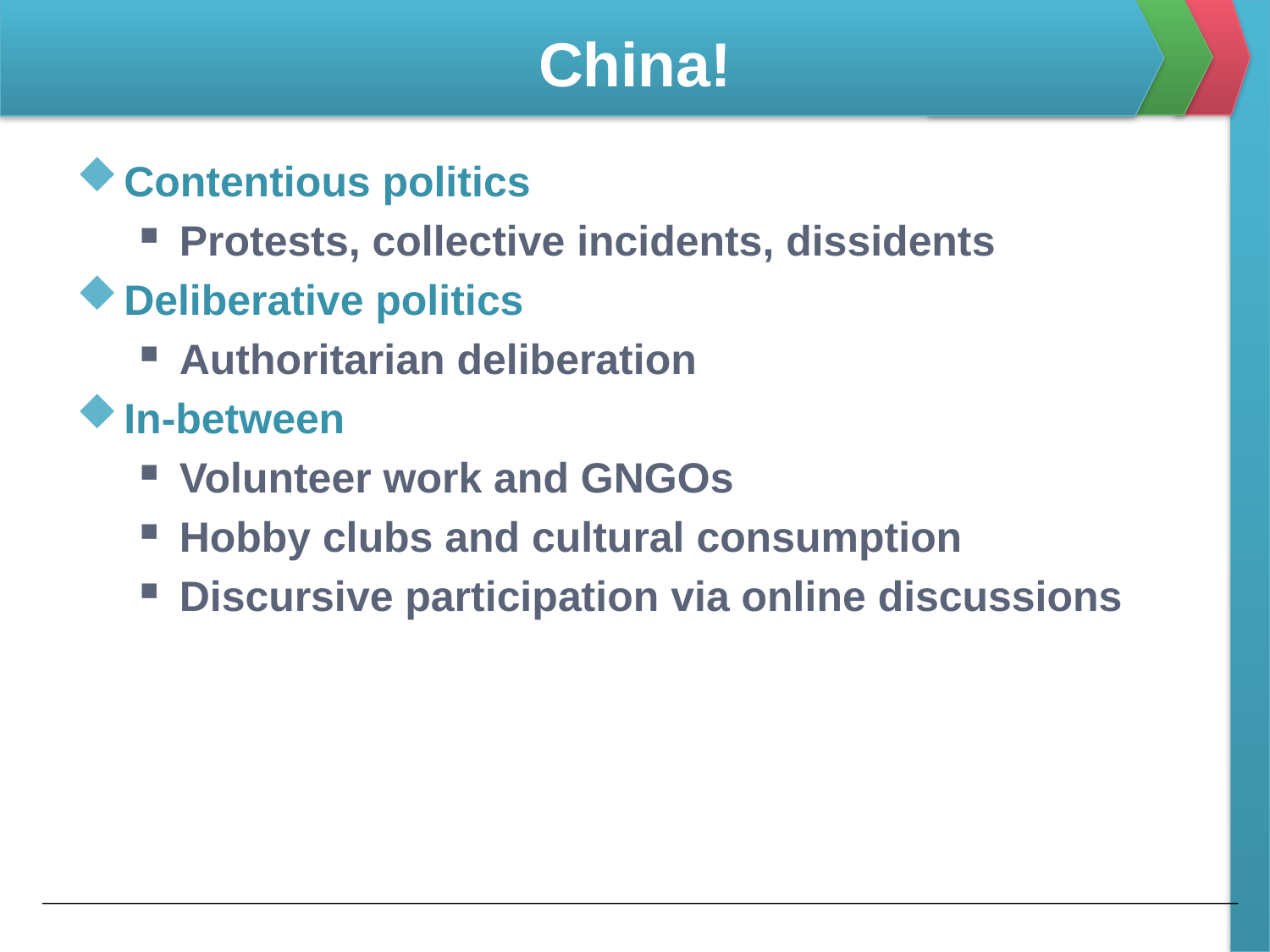

# China!
Contentious politics
Protests, collective incidents, dissidents
Deliberative politics
Authoritarian deliberation
In-between
Volunteer work and GNGOs
Hobby clubs and cultural consumption
Discursive participation via online discussions